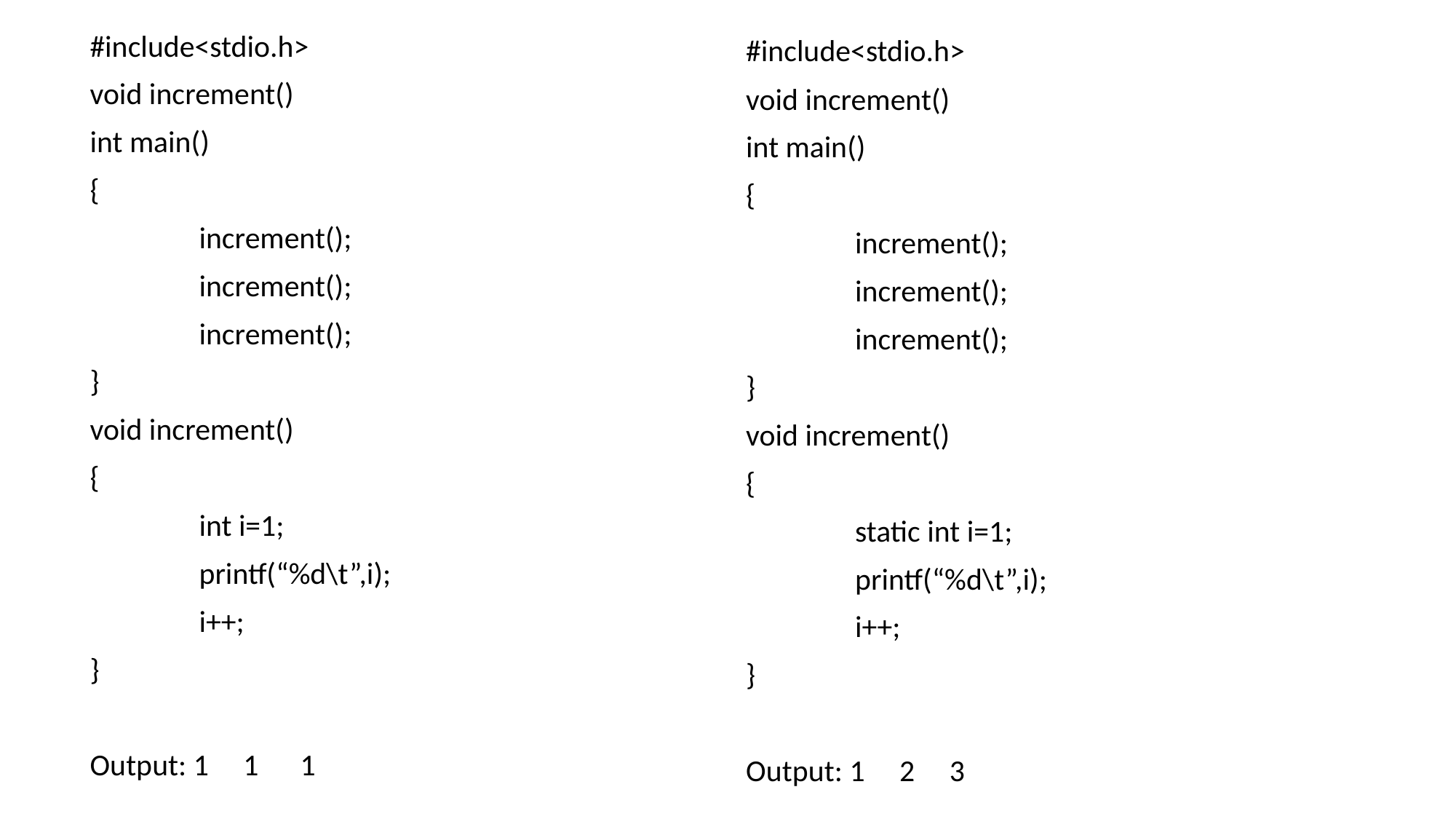

#include<stdio.h>
void increment()
int main()
{
	increment();
	increment();
	increment();
}
void increment()
{
	int i=1;
	printf(“%d\t”,i);
	i++;
}

Output: 1     1      1
#include<stdio.h>
void increment()
int main()
{
	increment();
	increment();
	increment();
}
void increment()
{
	static int i=1;
	printf(“%d\t”,i);
	i++;
}

Output: 1     2     3